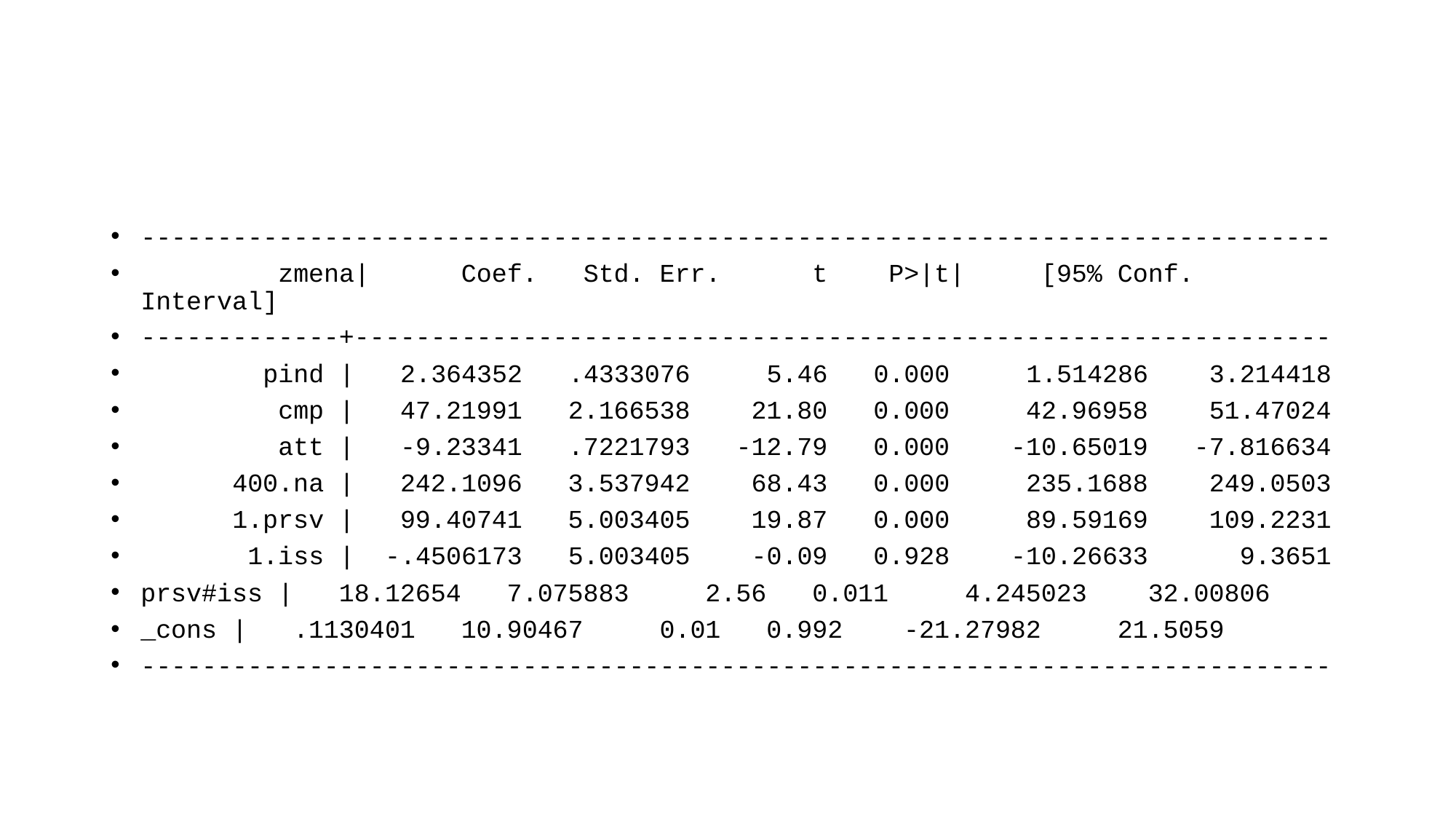

#
------------------------------------------------------------------------------
         zmena|      Coef.   Std. Err.      t    P>|t|     [95% Conf. Interval]
-------------+----------------------------------------------------------------
        pind |   2.364352   .4333076     5.46   0.000     1.514286    3.214418
         cmp |   47.21991   2.166538    21.80   0.000     42.96958    51.47024
         att |   -9.23341   .7221793   -12.79   0.000    -10.65019   -7.816634
      400.na |   242.1096   3.537942    68.43   0.000     235.1688    249.0503
      1.prsv |   99.40741   5.003405    19.87   0.000     89.59169    109.2231
       1.iss |  -.4506173   5.003405    -0.09   0.928    -10.26633      9.3651
prsv#iss |   18.12654   7.075883     2.56   0.011     4.245023    32.00806
_cons |   .1130401   10.90467     0.01   0.992    -21.27982     21.5059
------------------------------------------------------------------------------